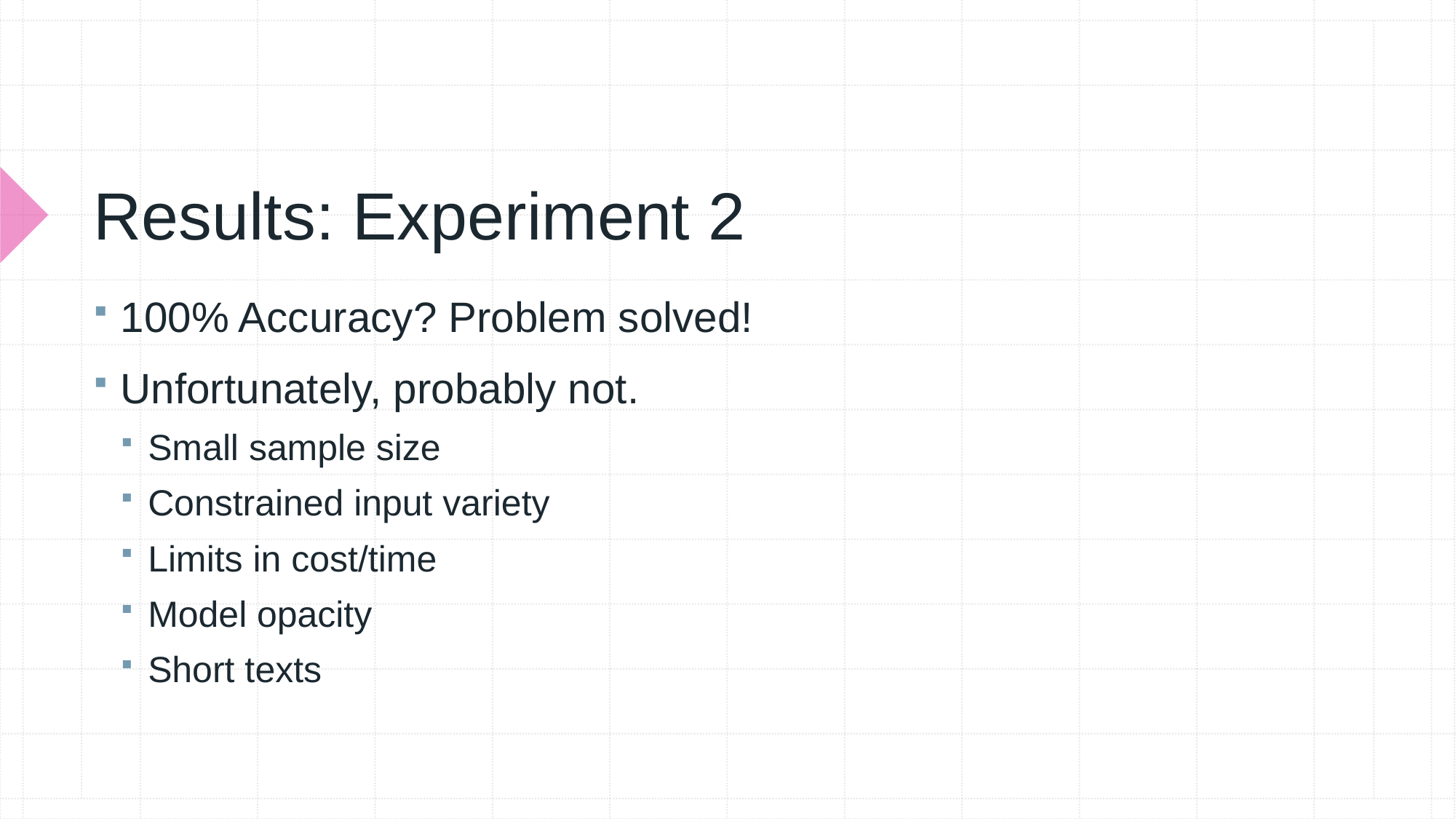

# Results: Experiment 2
100% Accuracy? Problem solved!
Unfortunately, probably not.
Small sample size
Constrained input variety
Limits in cost/time
Model opacity
Short texts